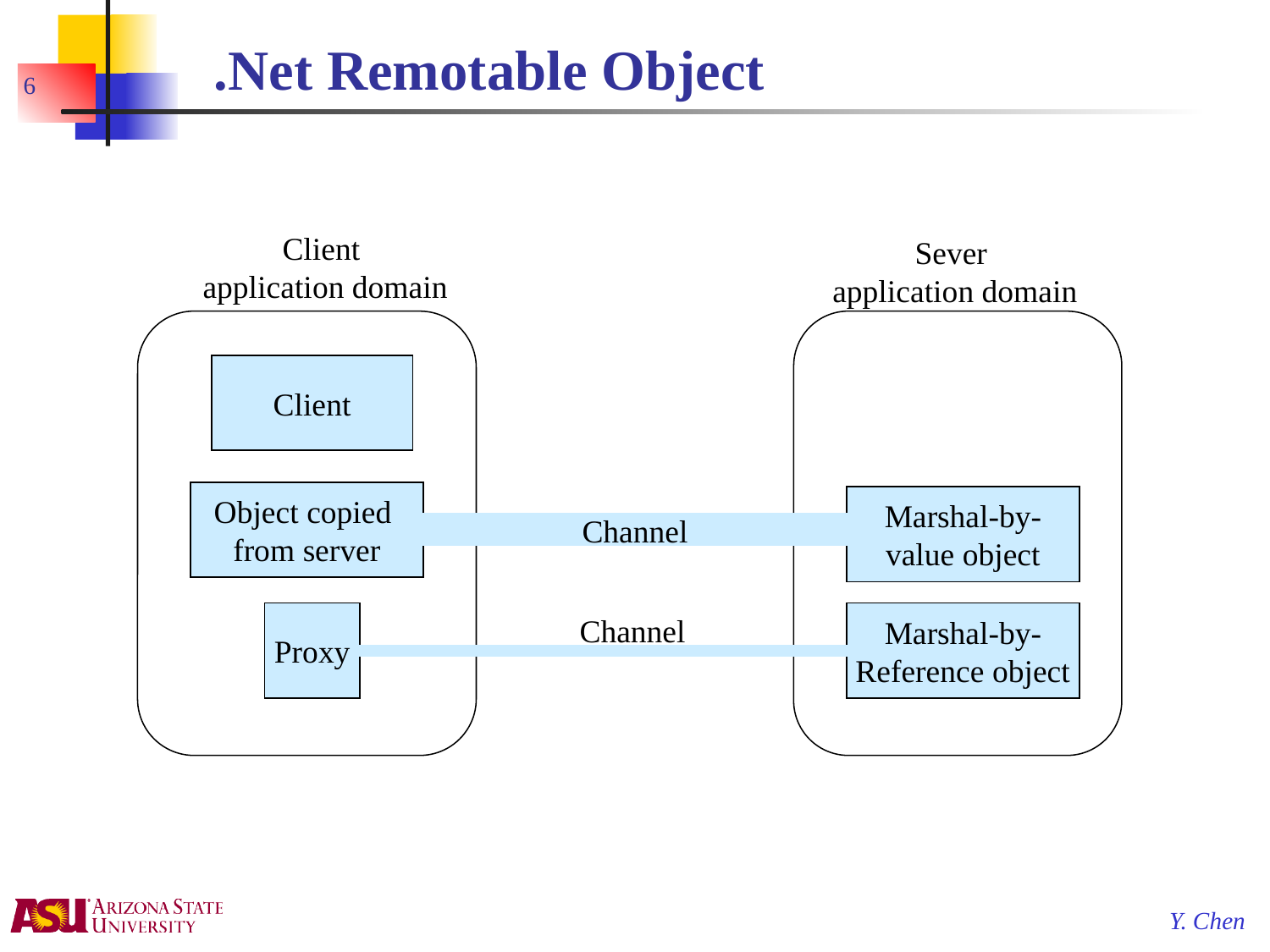

# .Net Remotable Object
6
Client
application domain
Sever
application domain

Client
Object copied
from server
Marshal-by-
value object
Channel
Proxy
Marshal-by-
Reference object
Channel